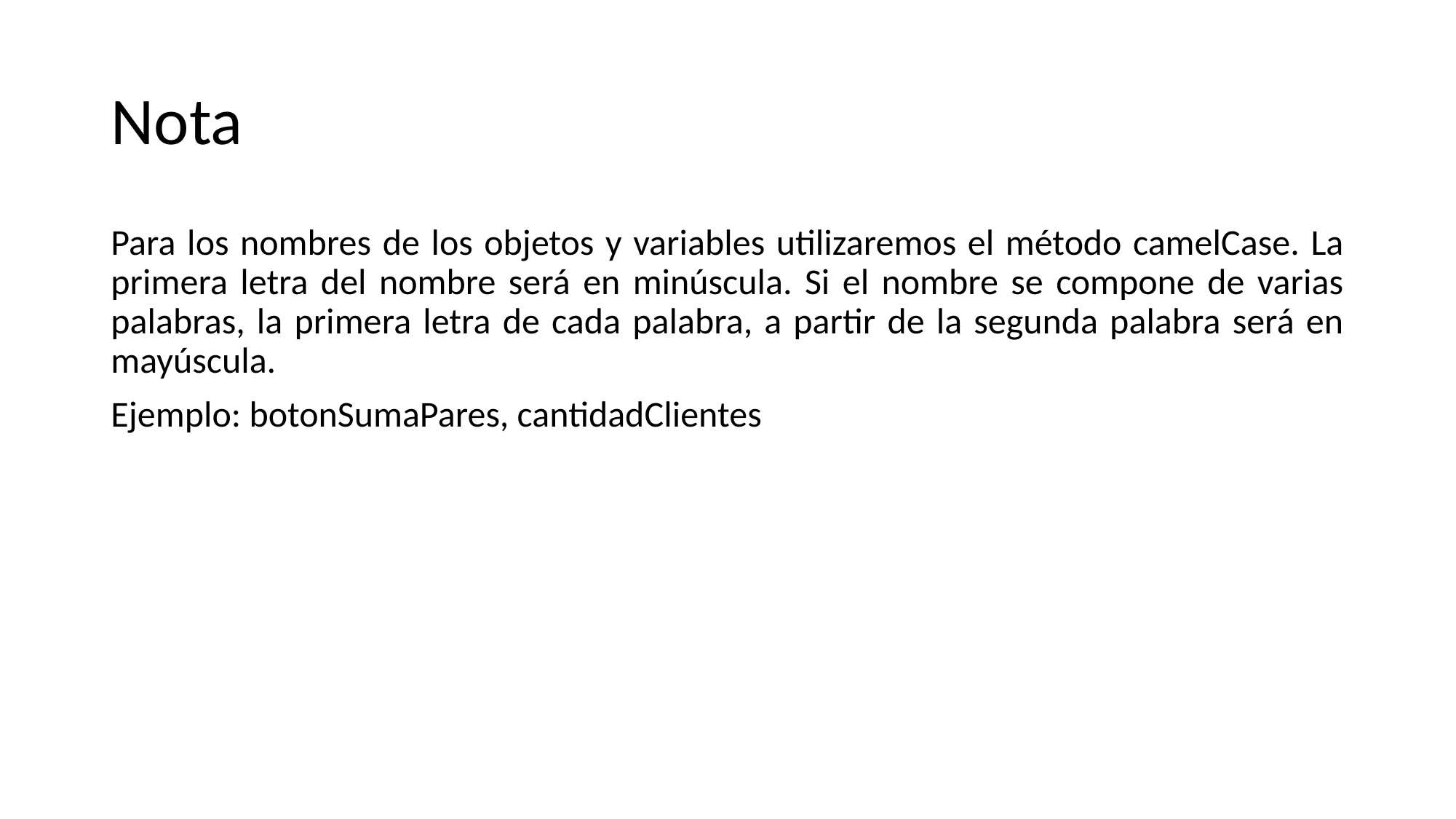

# Nota
Para los nombres de los objetos y variables utilizaremos el método camelCase. La primera letra del nombre será en minúscula. Si el nombre se compone de varias palabras, la primera letra de cada palabra, a partir de la segunda palabra será en mayúscula.
Ejemplo: botonSumaPares, cantidadClientes